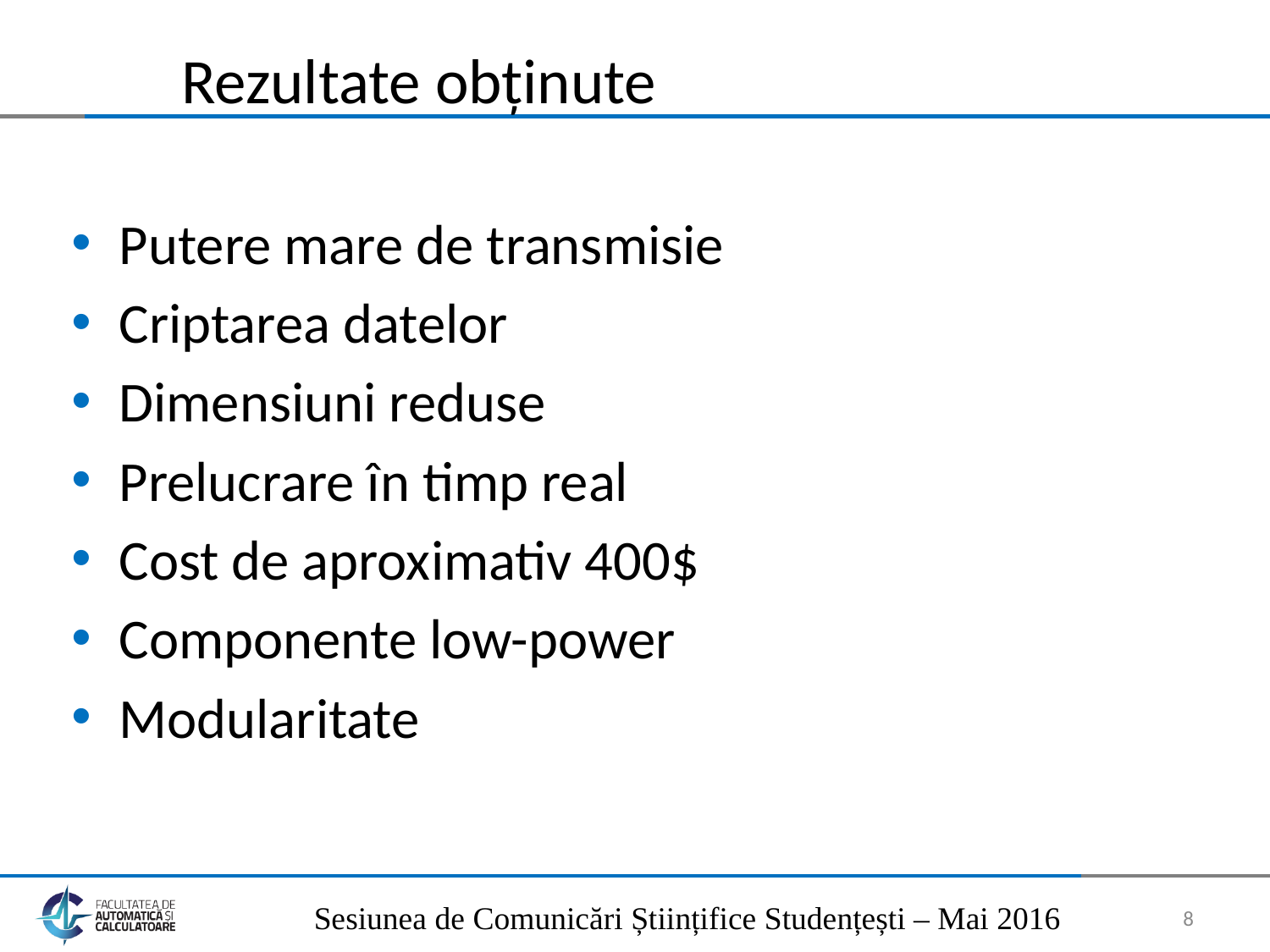

# Rezultate obținute

Putere mare de transmisie
Criptarea datelor
Dimensiuni reduse
Prelucrare în timp real
Cost de aproximativ 400$
Componente low-power
Modularitate

Sesiunea de Comunicări Științifice Studențești – Mai 2016